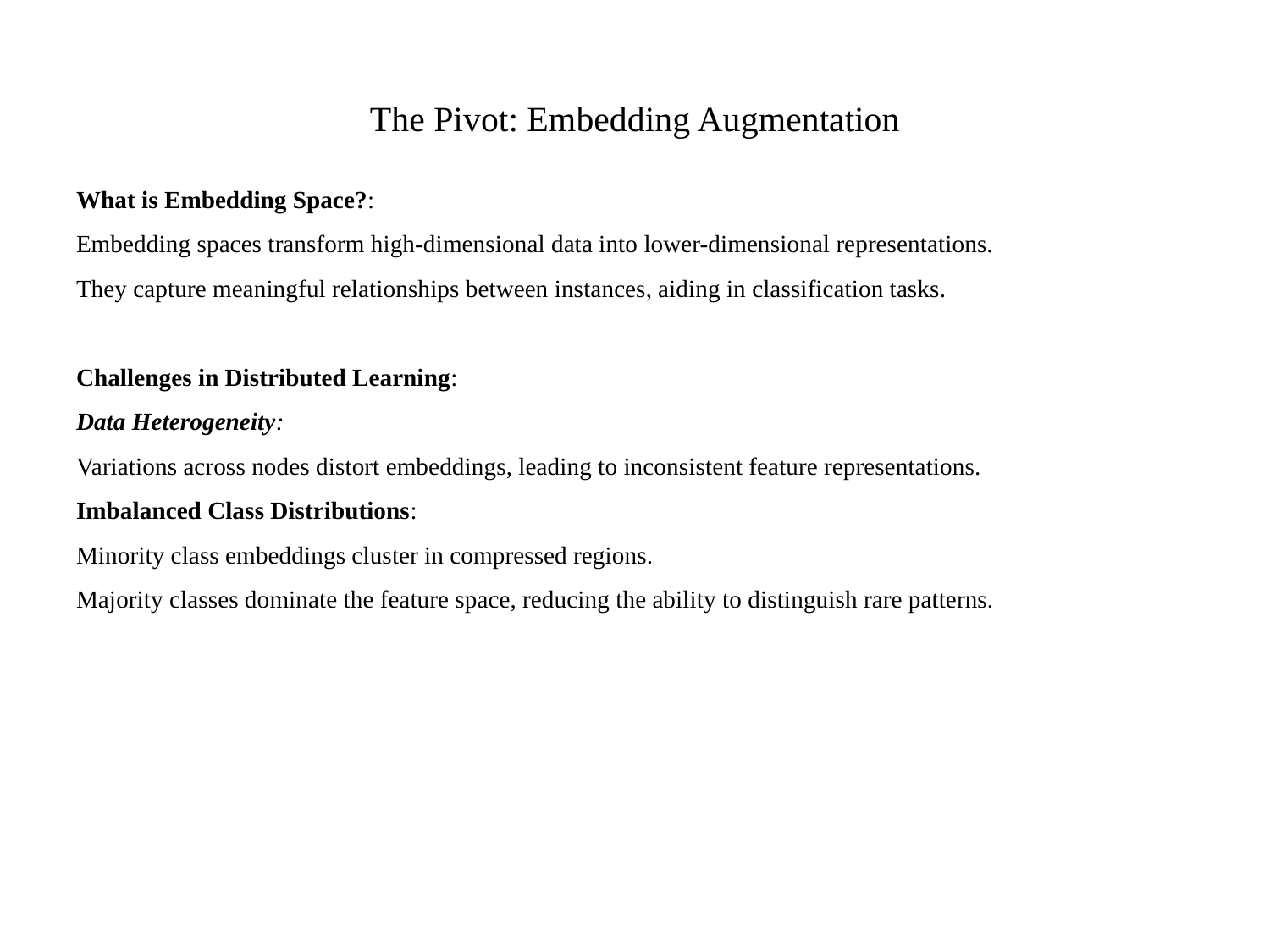

# The Pivot: Embedding Augmentation
What is Embedding Space?:
Embedding spaces transform high-dimensional data into lower-dimensional representations.
They capture meaningful relationships between instances, aiding in classification tasks.

Challenges in Distributed Learning:
Data Heterogeneity:
Variations across nodes distort embeddings, leading to inconsistent feature representations.
Imbalanced Class Distributions:
Minority class embeddings cluster in compressed regions.
Majority classes dominate the feature space, reducing the ability to distinguish rare patterns.